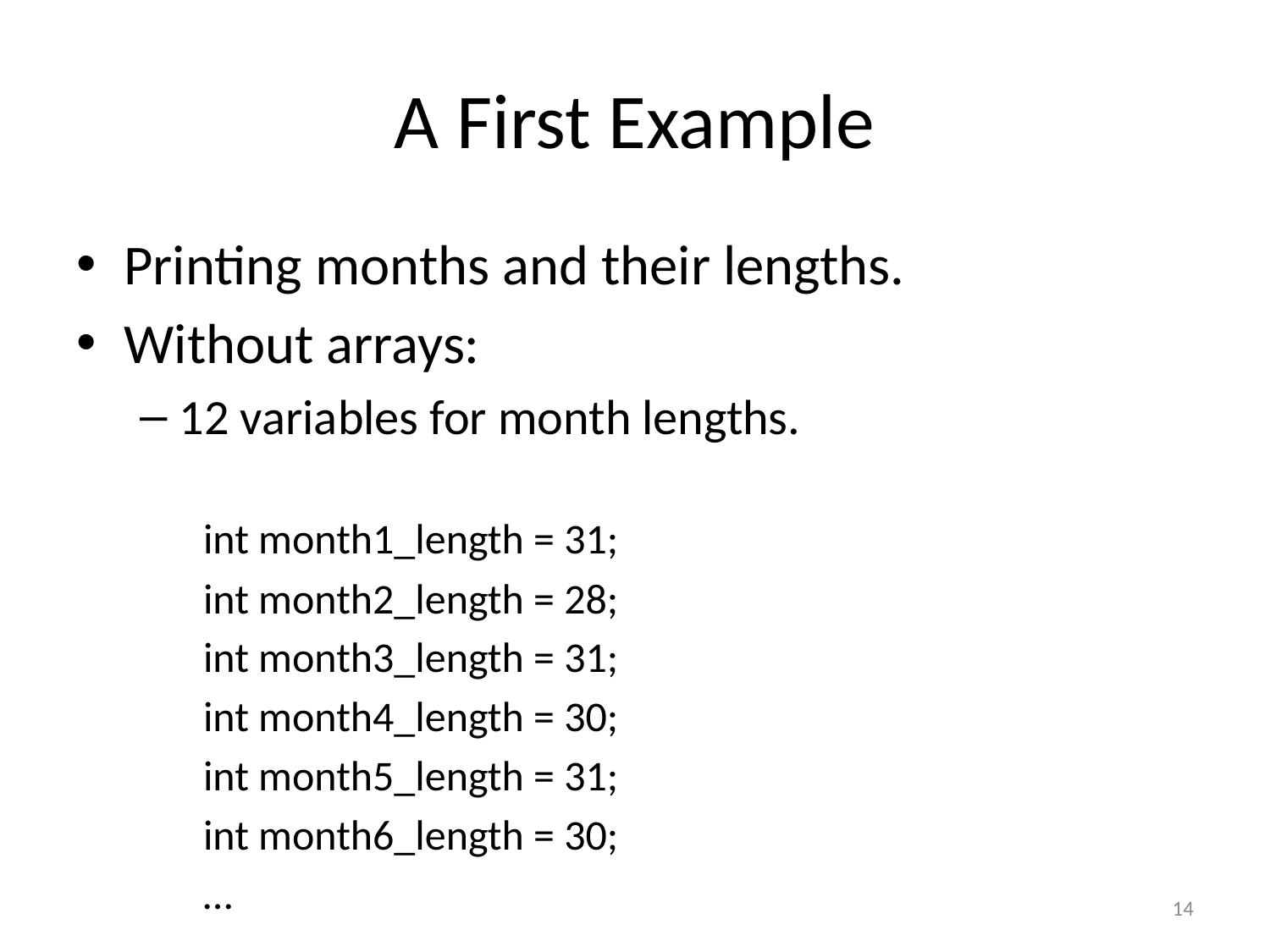

# A First Example
Printing months and their lengths.
Without arrays:
12 variables for month lengths.
int month1_length = 31;
int month2_length = 28;
int month3_length = 31;
int month4_length = 30;
int month5_length = 31;
int month6_length = 30;
…

14